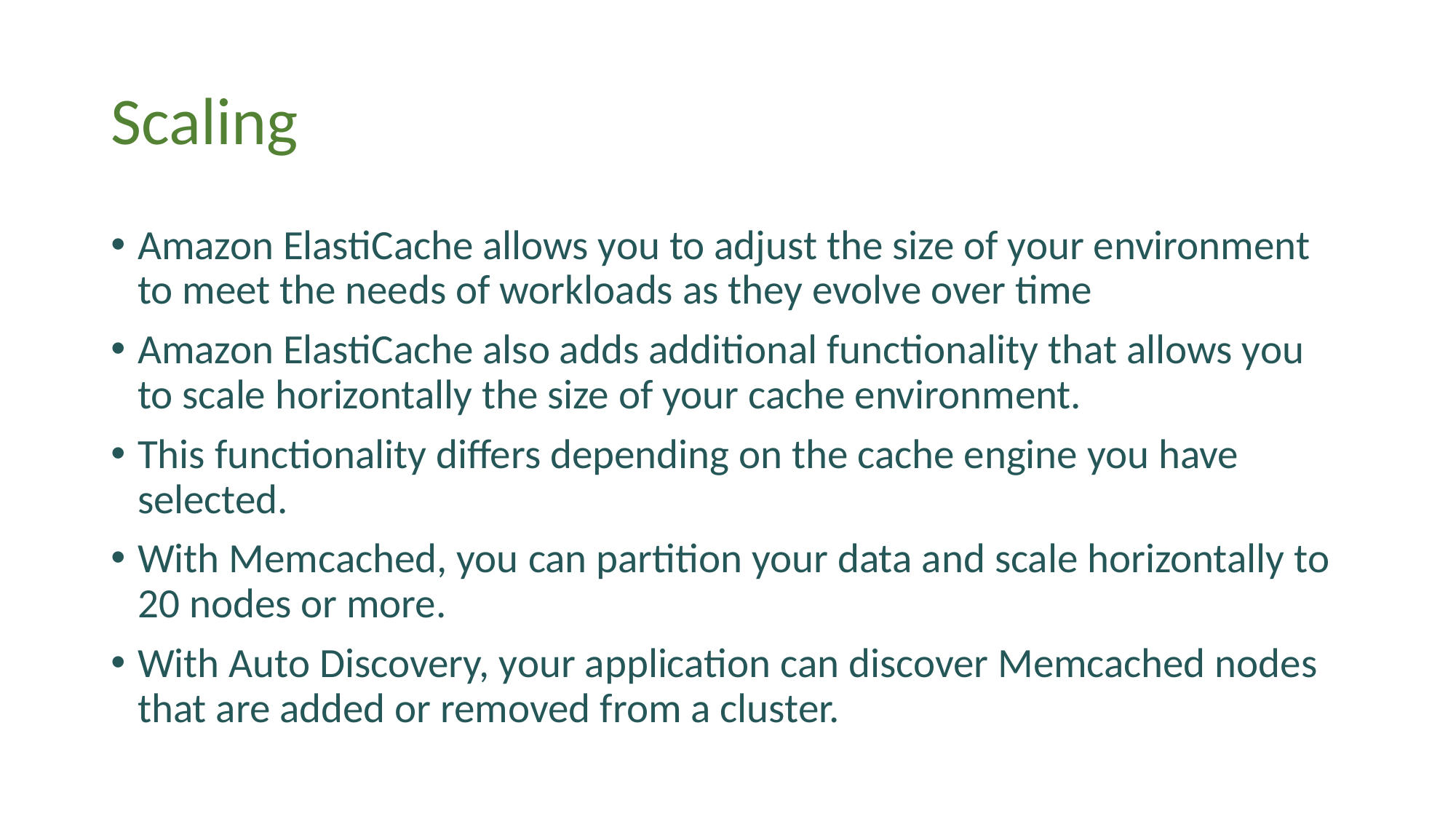

# Scaling
Amazon ElastiCache allows you to adjust the size of your environment to meet the needs of workloads as they evolve over time
Amazon ElastiCache also adds additional functionality that allows you to scale horizontally the size of your cache environment.
This functionality differs depending on the cache engine you have selected.
With Memcached, you can partition your data and scale horizontally to 20 nodes or more.
With Auto Discovery, your application can discover Memcached nodes that are added or removed from a cluster.